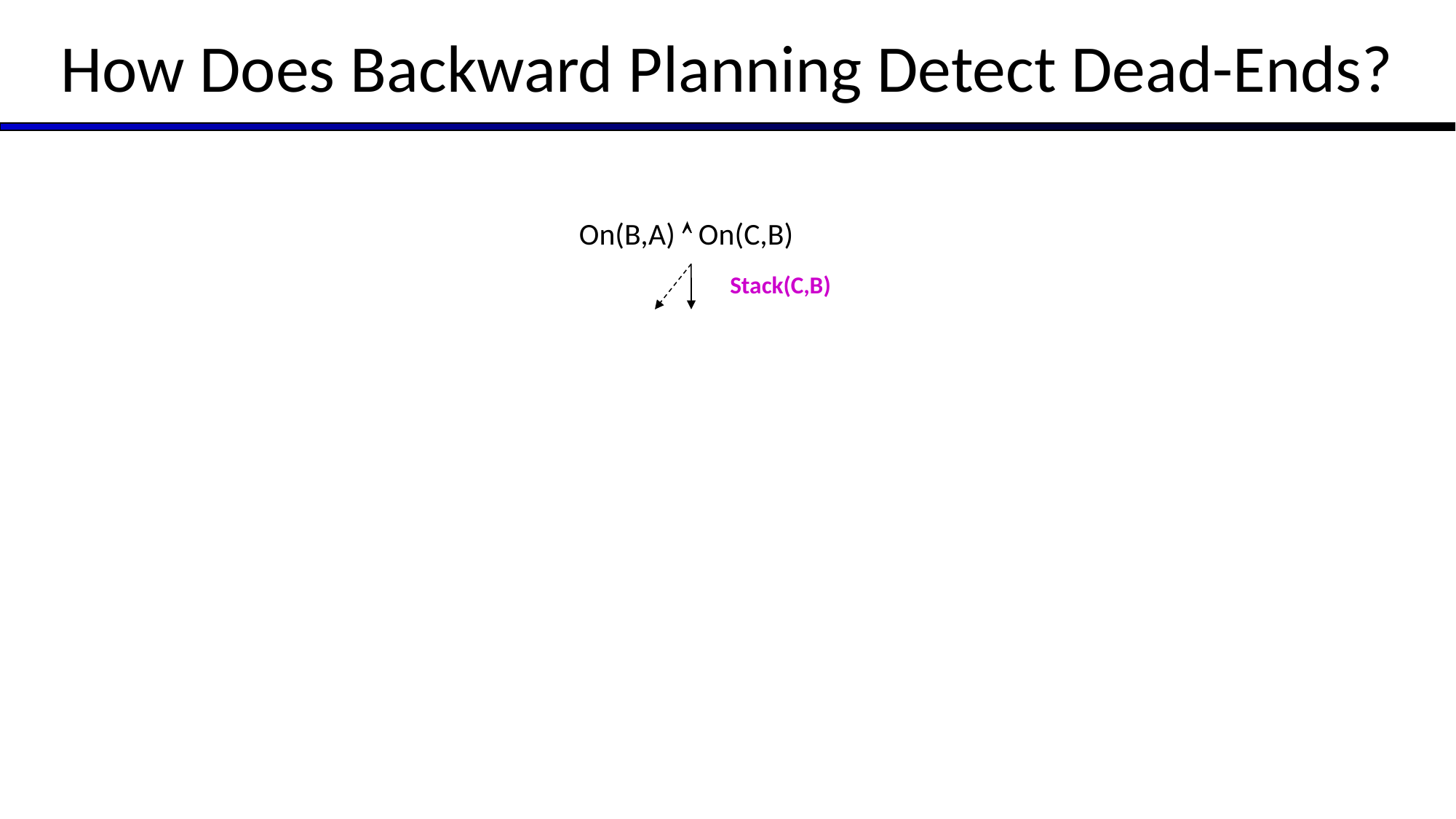

# How Does Backward Planning Detect Dead-Ends?
On(B,A) ∧ On(C,B)

Stack(C,B)